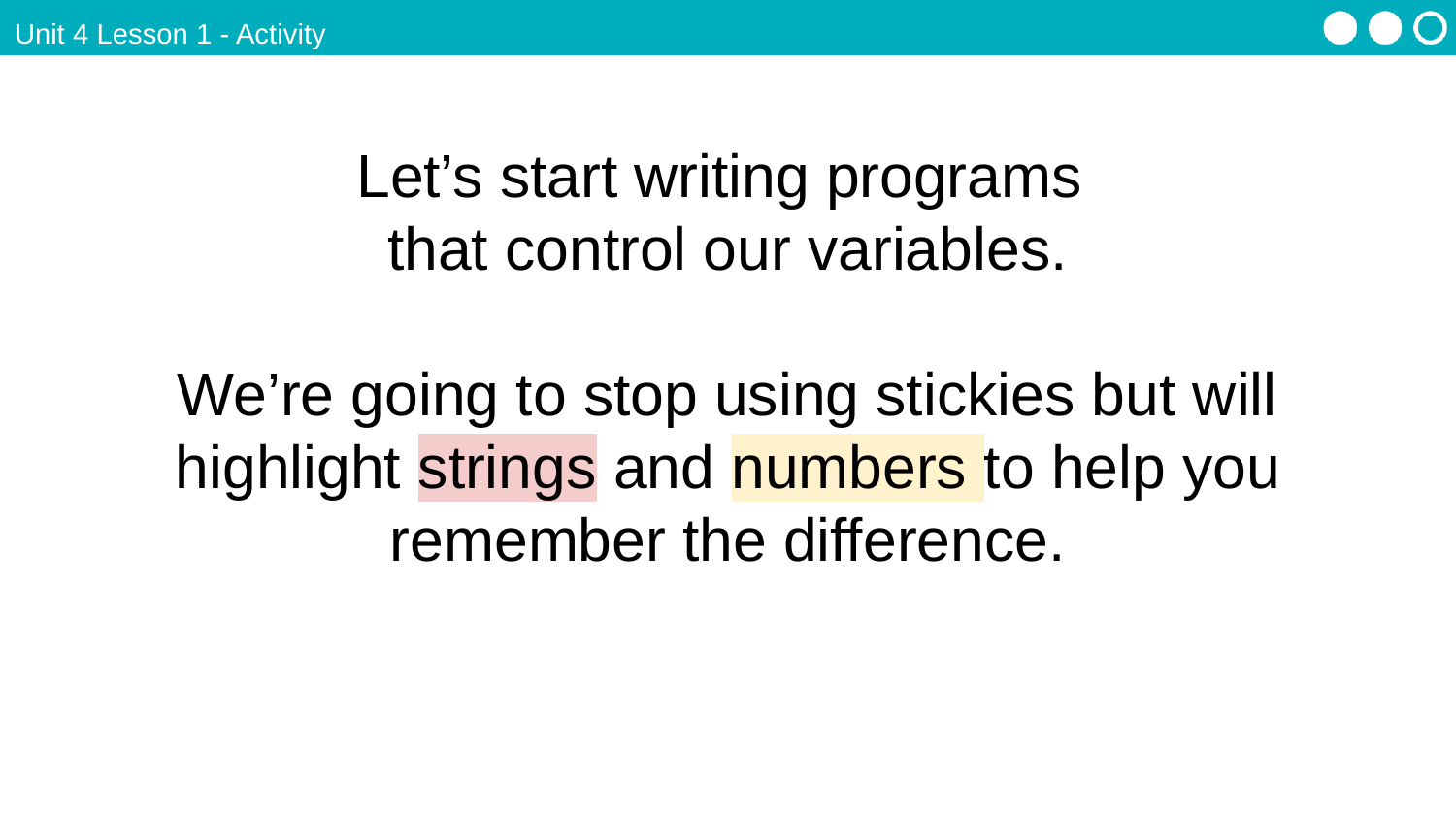

Unit 4 Lesson 1 - Activity
Let’s start writing programs
that control our variables.

We’re going to stop using stickies but will highlight strings and numbers to help you remember the difference.